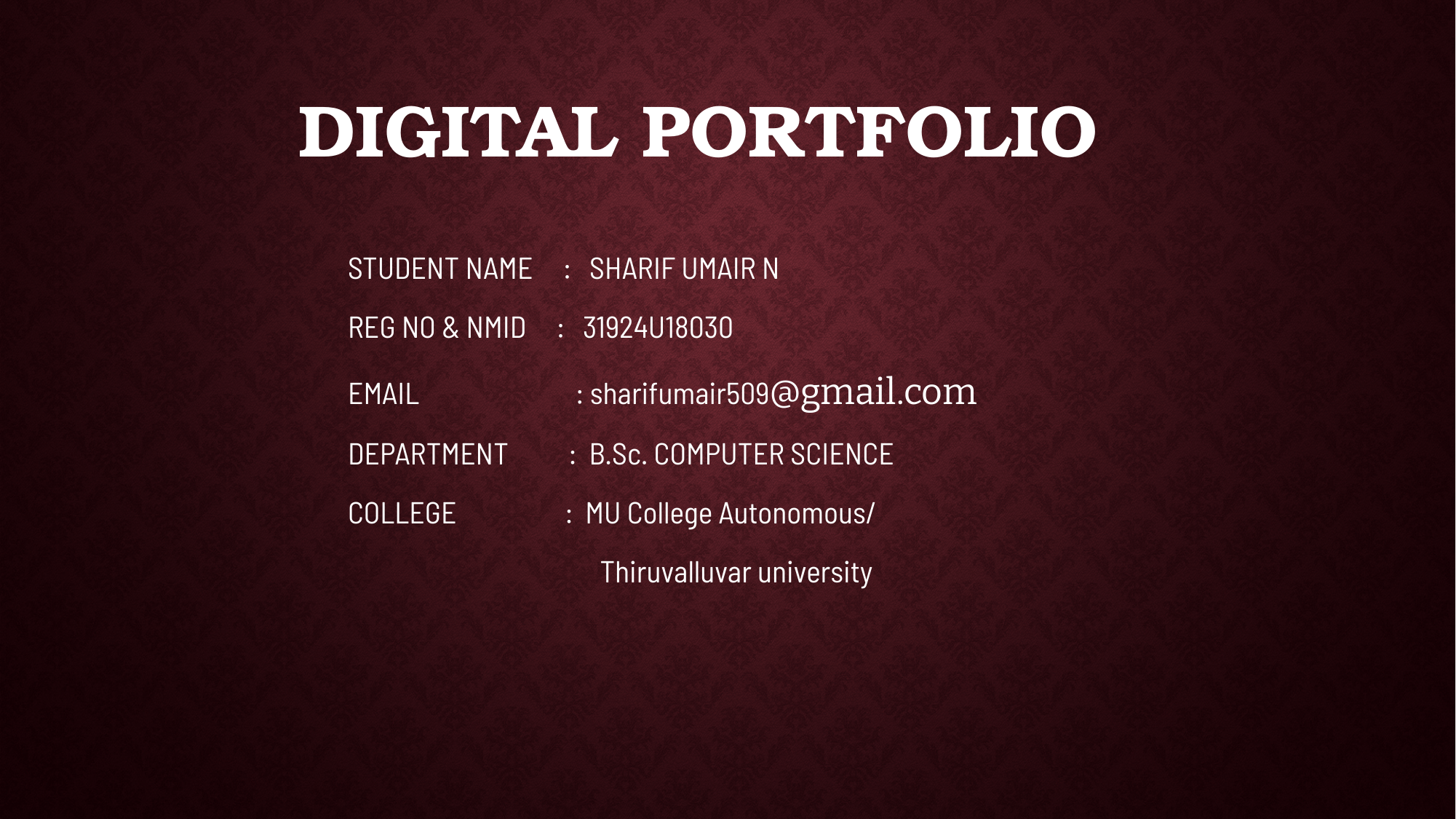

# Digital Portfolio
STUDENT NAME     :   SHARIF UMAIR N
REG NO & NMID     :   31924U18030
EMAIL                          : sharifumair509@gmail.com
DEPARTMENT          :  B.Sc. COMPUTER SCIENCE
COLLEGE                  :  MU College Autonomous/
                                          Thiruvalluvar university